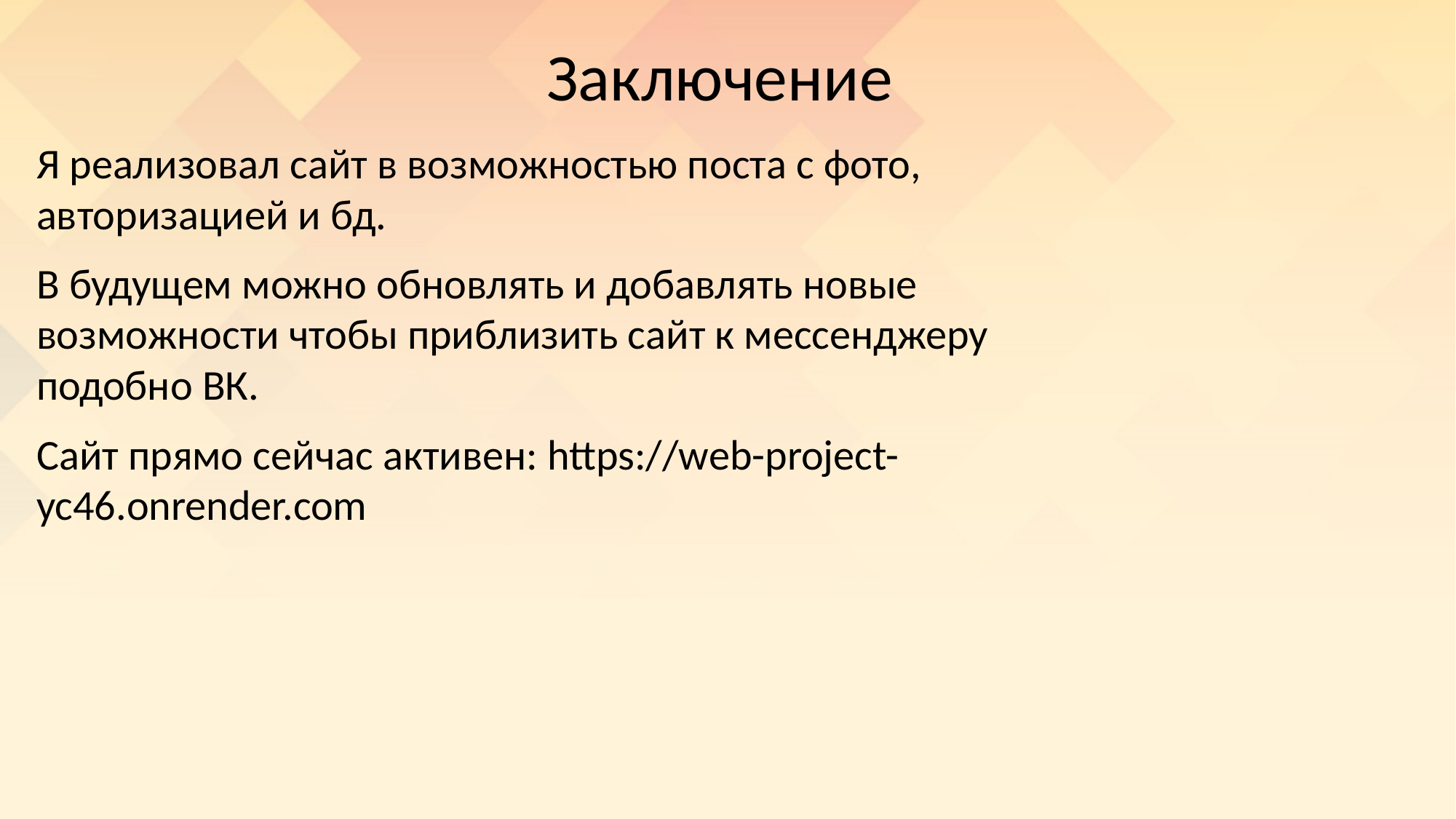

Заключение
Я реализовал сайт в возможностью поста с фото, авторизацией и бд.
В будущем можно обновлять и добавлять новые возможности чтобы приблизить сайт к мессенджеру подобно ВК.
Сайт прямо сейчас активен: https://web-project-yc46.onrender.com